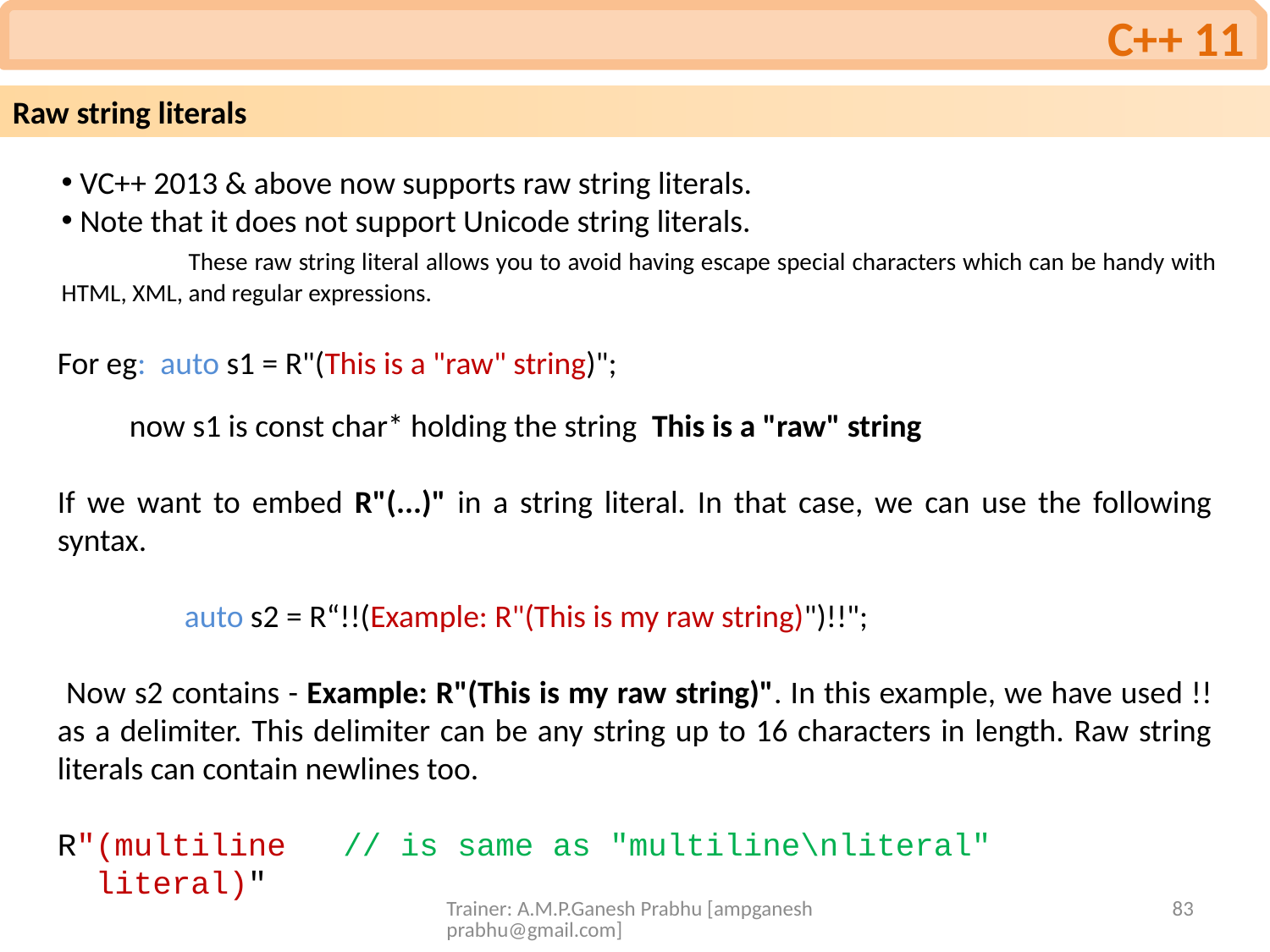

C++ 11
Raw string literals
 VC++ 2013 & above now supports raw string literals.
 Note that it does not support Unicode string literals.
	These raw string literal allows you to avoid having escape special characters which can be handy with HTML, XML, and regular expressions.

For eg:  auto s1 = R"(This is a "raw" string)";

          now s1 is const char* holding the string  This is a "raw" string

If we want to embed R"(...)" in a string literal. In that case, we can use the following syntax.

	auto s2 = R“!!(Example: R"(This is my raw string)")!!";

 Now s2 contains - Example: R"(This is my raw string)". In this example, we have used !! as a delimiter. This delimiter can be any string up to 16 characters in length. Raw string literals can contain newlines too.

R"(multiline   // is same as "multiline\nliteral"
  literal)"

Trainer: A.M.P.Ganesh Prabhu [ampganeshprabhu@gmail.com]
83